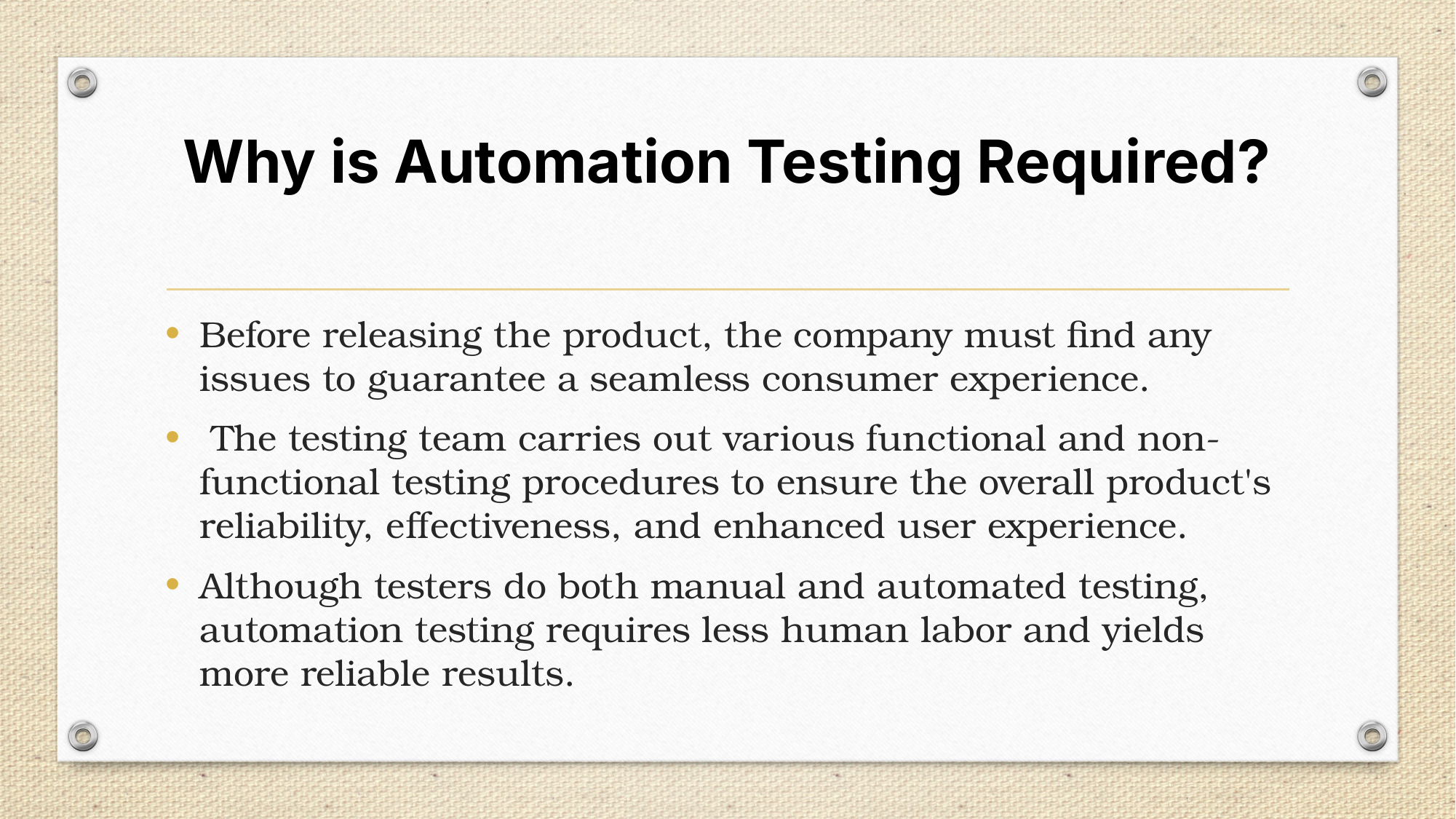

# Why is Automation Testing Required?
Before releasing the product, the company must find any issues to guarantee a seamless consumer experience.
 The testing team carries out various functional and non-functional testing procedures to ensure the overall product's reliability, effectiveness, and enhanced user experience.
Although testers do both manual and automated testing, automation testing requires less human labor and yields more reliable results.